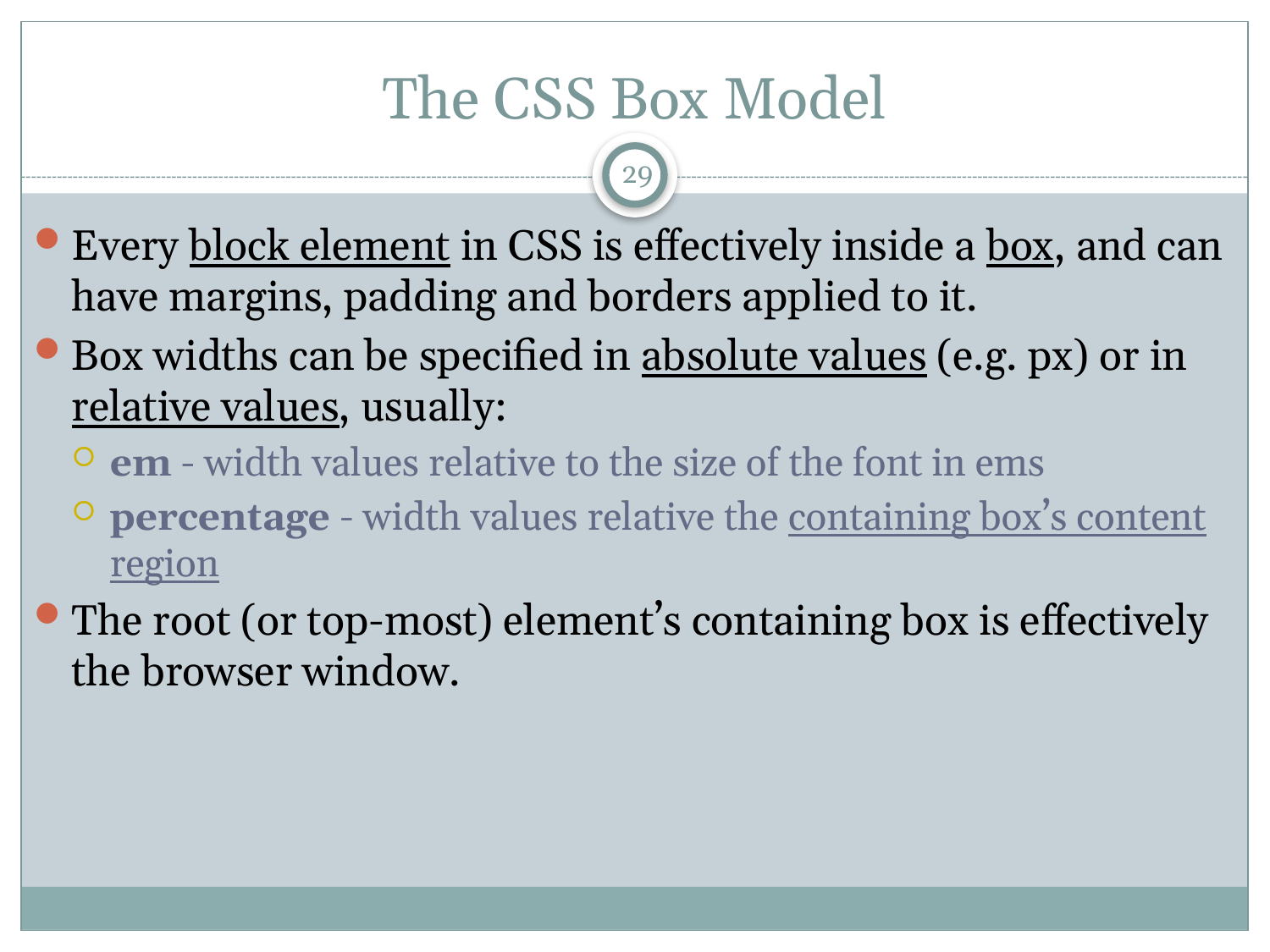

# The CSS Box Model
29
Every block element in CSS is effectively inside a box, and can have margins, padding and borders applied to it.
Box widths can be specified in absolute values (e.g. px) or in relative values, usually:
em - width values relative to the size of the font in ems
percentage - width values relative the containing box’s content region
The root (or top-most) element’s containing box is effectively the browser window.